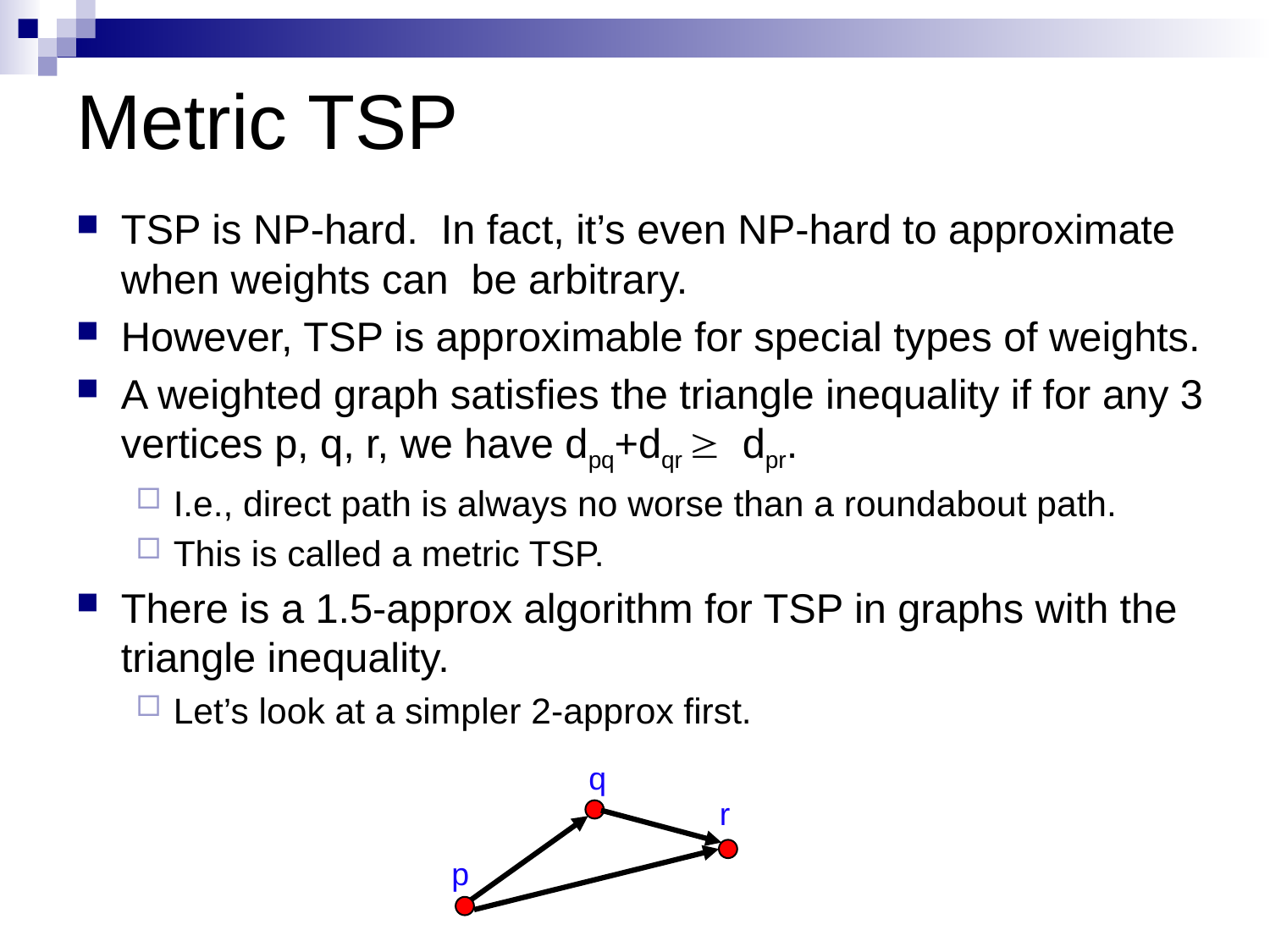

# Metric TSP
TSP is NP-hard.  In fact, it’s even NP-hard to approximate when weights can  be arbitrary.
However, TSP is approximable for special types of weights.
A weighted graph satisfies the triangle inequality if for any 3 vertices p, q, r, we have dpq+dqr ≥ dpr.
I.e., direct path is always no worse than a roundabout path.
This is called a metric TSP.
There is a 1.5-approx algorithm for TSP in graphs with the triangle inequality.
Let’s look at a simpler 2-approx first.

q
r

p